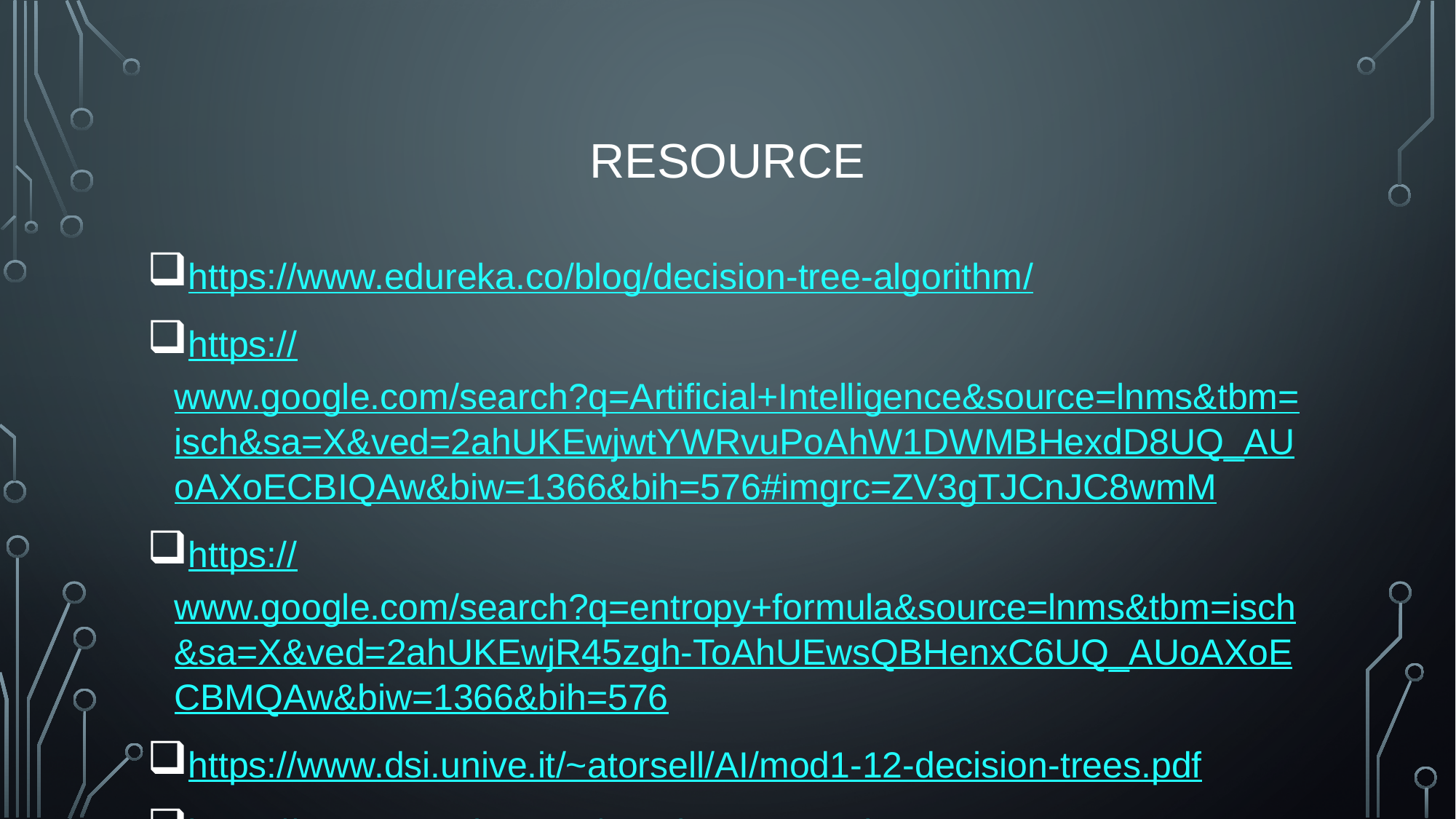

# resource
https://www.edureka.co/blog/decision-tree-algorithm/
https://www.google.com/search?q=Artificial+Intelligence&source=lnms&tbm=isch&sa=X&ved=2ahUKEwjwtYWRvuPoAhW1DWMBHexdD8UQ_AUoAXoECBIQAw&biw=1366&bih=576#imgrc=ZV3gTJCnJC8wmM
https://www.google.com/search?q=entropy+formula&source=lnms&tbm=isch&sa=X&ved=2ahUKEwjR45zgh-ToAhUEwsQBHenxC6UQ_AUoAXoECBMQAw&biw=1366&bih=576
https://www.dsi.unive.it/~atorsell/AI/mod1-12-decision-trees.pdf
https://www.youtube.com/watch?v=WC_DhP3vyy8